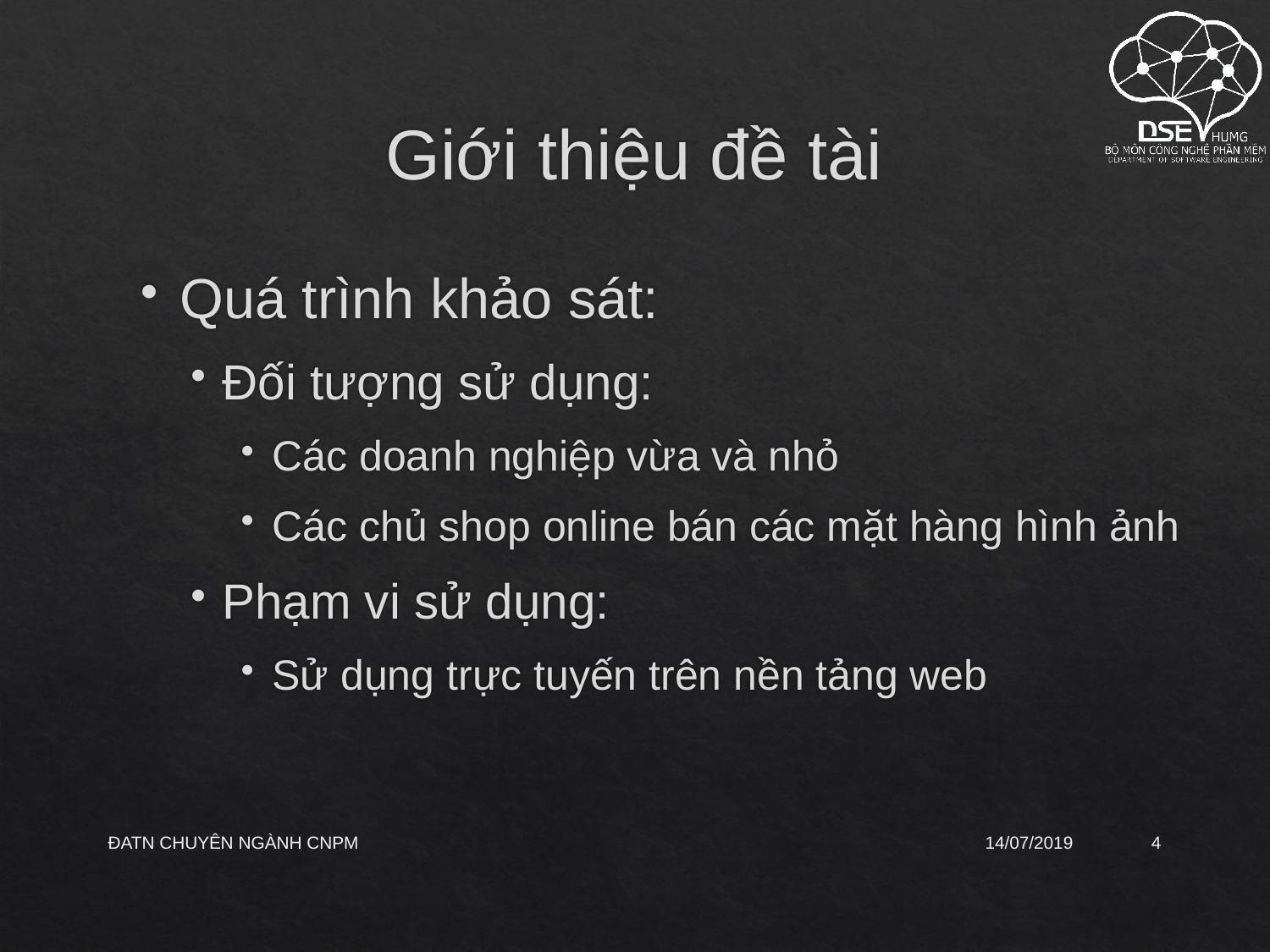

# Giới thiệu đề tài
Quá trình khảo sát:
Đối tượng sử dụng:
Các doanh nghiệp vừa và nhỏ
Các chủ shop online bán các mặt hàng hình ảnh
Phạm vi sử dụng:
Sử dụng trực tuyến trên nền tảng web

ĐATN CHUYÊN NGÀNH CNPM
14/07/2019
4